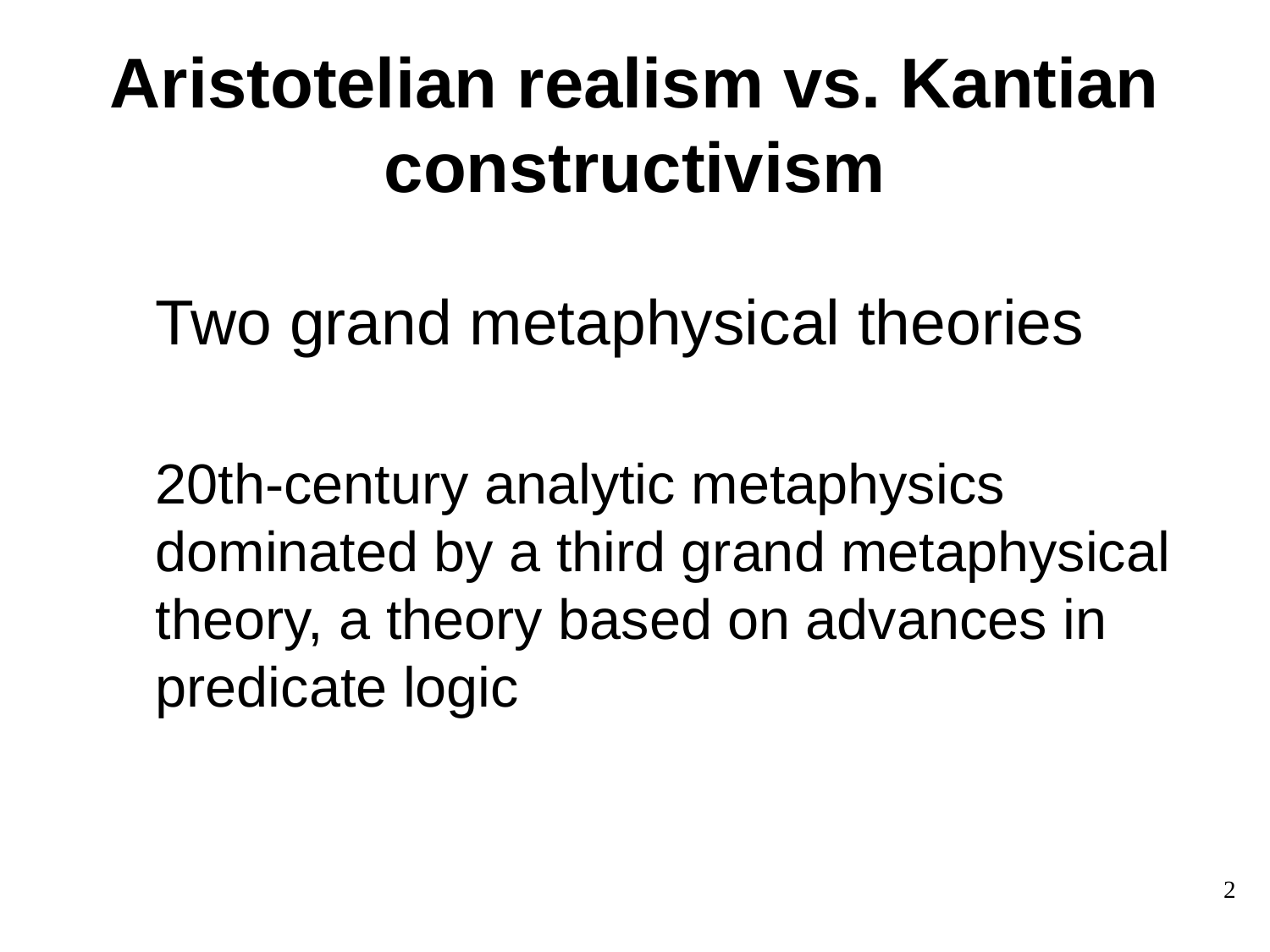

# Aristotelian realism vs. Kantian constructivism
Two grand metaphysical theories

	20th-century analytic metaphysics dominated by a third grand metaphysical theory, a theory based on advances in predicate logic
2